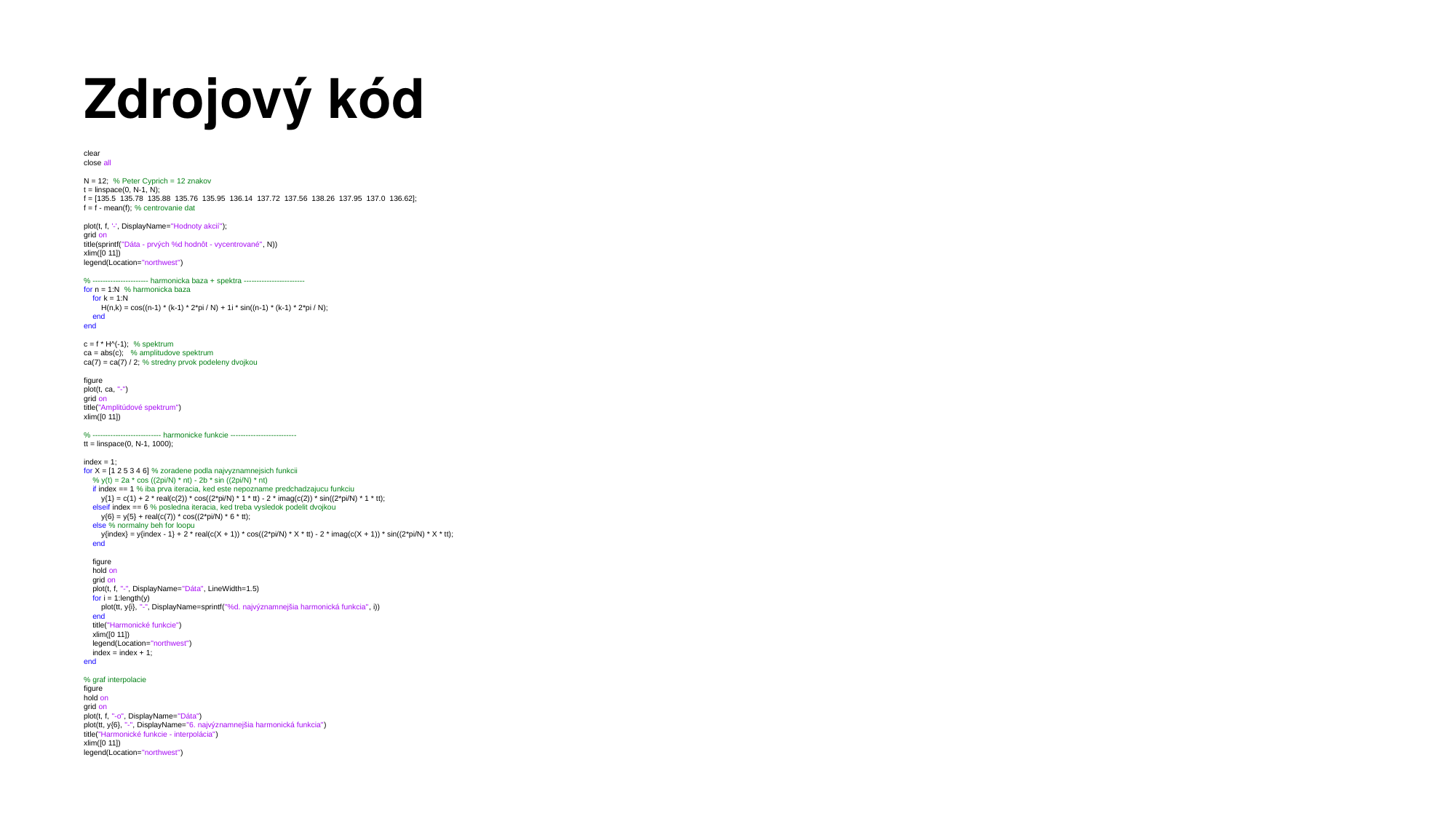

# Zdrojový kód
clear
close all

N = 12;  % Peter Cyprich = 12 znakov
t = linspace(0, N-1, N);
f = [135.5  135.78  135.88  135.76  135.95  136.14  137.72  137.56  138.26  137.95  137.0  136.62];
f = f - mean(f); % centrovanie dat

plot(t, f, '-', DisplayName="Hodnoty akcií");
grid on
title(sprintf("Dáta - prvých %d hodnôt - vycentrované", N))
xlim([0 11])
legend(Location="northwest")

% ---------------------- harmonicka baza + spektra ------------------------
for n = 1:N  % harmonicka baza
    for k = 1:N
        H(n,k) = cos((n-1) * (k-1) * 2*pi / N) + 1i * sin((n-1) * (k-1) * 2*pi / N);
    end
end

c = f * H^(-1);  % spektrum
ca = abs(c);   % amplitudove spektrum
ca(7) = ca(7) / 2; % stredny prvok podeleny dvojkou

figure
plot(t, ca, "-")
grid on
title("Amplitúdové spektrum")
xlim([0 11])

% --------------------------- harmonicke funkcie --------------------------
tt = linspace(0, N-1, 1000);

index = 1;
for X = [1 2 5 3 4 6] % zoradene podla najvyznamnejsich funkcii
    % y(t) = 2a * cos ((2pi/N) * nt) - 2b * sin ((2pi/N) * nt)
    if index == 1 % iba prva iteracia, ked este nepozname predchadzajucu funkciu
        y{1} = c(1) + 2 * real(c(2)) * cos((2*pi/N) * 1 * tt) - 2 * imag(c(2)) * sin((2*pi/N) * 1 * tt);
    elseif index == 6 % posledna iteracia, ked treba vysledok podelit dvojkou
        y{6} = y{5} + real(c(7)) * cos((2*pi/N) * 6 * tt);
    else % normalny beh for loopu
        y{index} = y{index - 1} + 2 * real(c(X + 1)) * cos((2*pi/N) * X * tt) - 2 * imag(c(X + 1)) * sin((2*pi/N) * X * tt);
    end

    figure
    hold on
    grid on
    plot(t, f, "-", DisplayName="Dáta", LineWidth=1.5)
    for i = 1:length(y)
        plot(tt, y{i}, "-", DisplayName=sprintf("%d. najvýznamnejšia harmonická funkcia", i))
    end
    title("Harmonické funkcie")
    xlim([0 11])
    legend(Location="northwest")
    index = index + 1;
end

% graf interpolacie
figure
hold on
grid on
plot(t, f, "-o", DisplayName="Dáta")
plot(tt, y{6}, "-", DisplayName="6. najvýznamnejšia harmonická funkcia")
title("Harmonické funkcie - interpolácia")
xlim([0 11])
legend(Location="northwest")